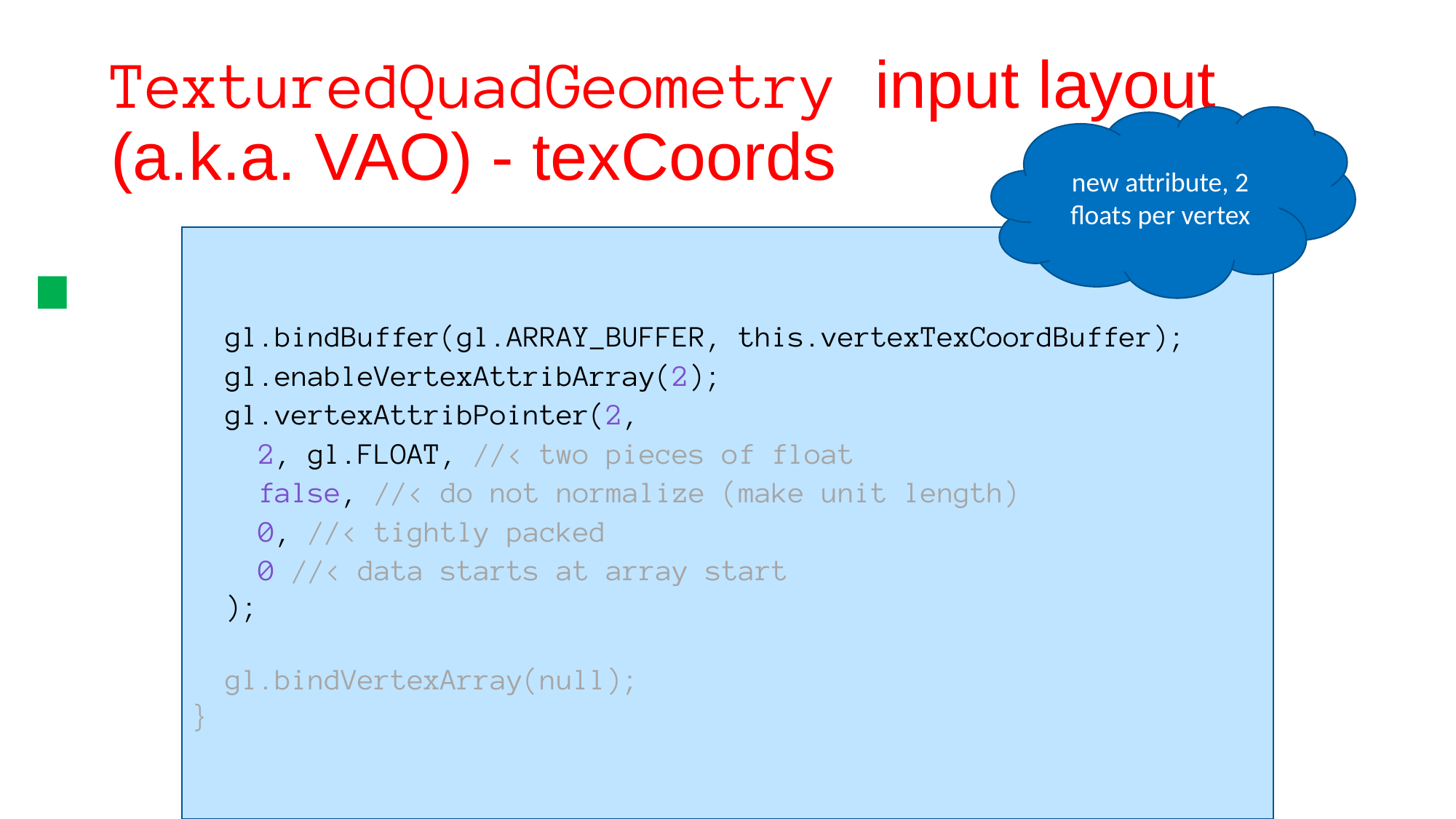

.
# TexturedQuadGeometry input layout (a.k.a. VAO) - texCoords
new attribute, 2 floats per vertex
  gl.bindBuffer(gl.ARRAY_BUFFER, this.vertexTexCoordBuffer);
  gl.enableVertexAttribArray(2);
  gl.vertexAttribPointer(2,
    2, gl.FLOAT, //< two pieces of float
    false, //< do not normalize (make unit length)
    0, //< tightly packed
    0 //< data starts at array start
  );

  gl.bindVertexArray(null);
}